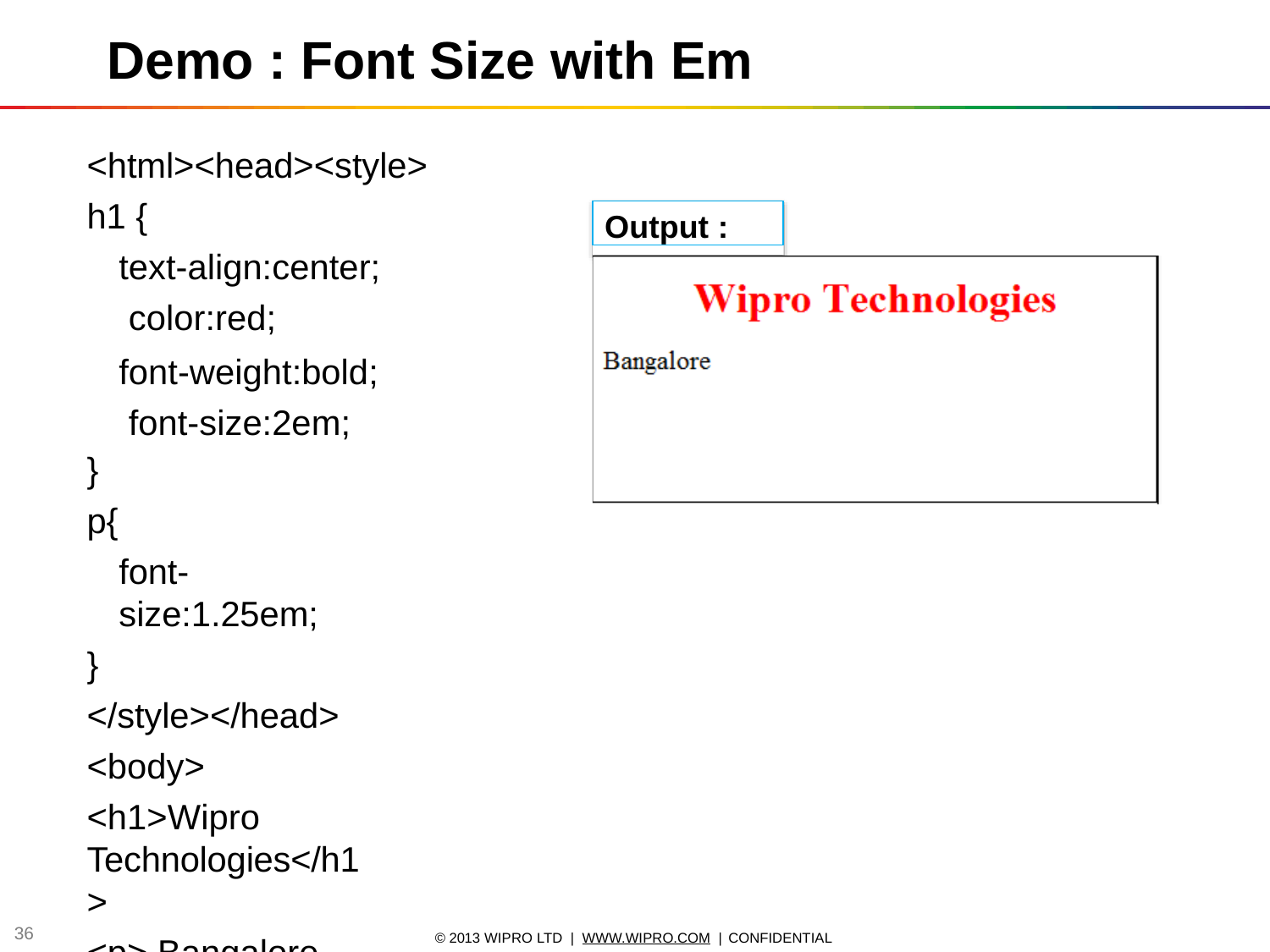

# Demo : Font Size with Em
<html><head><style>
h1 {
text-align:center;  color:red;
font-weight:bold;  font-size:2em;
}
p{
font-size:1.25em;
}
</style></head>
<body>
<h1>Wipro Technologies</h1>
<p> Bangalore </p>
</body></html>

Output :

36
© 2013 WIPRO LTD  |  WWW.WIPRO.COM  | CONFIDENTIAL